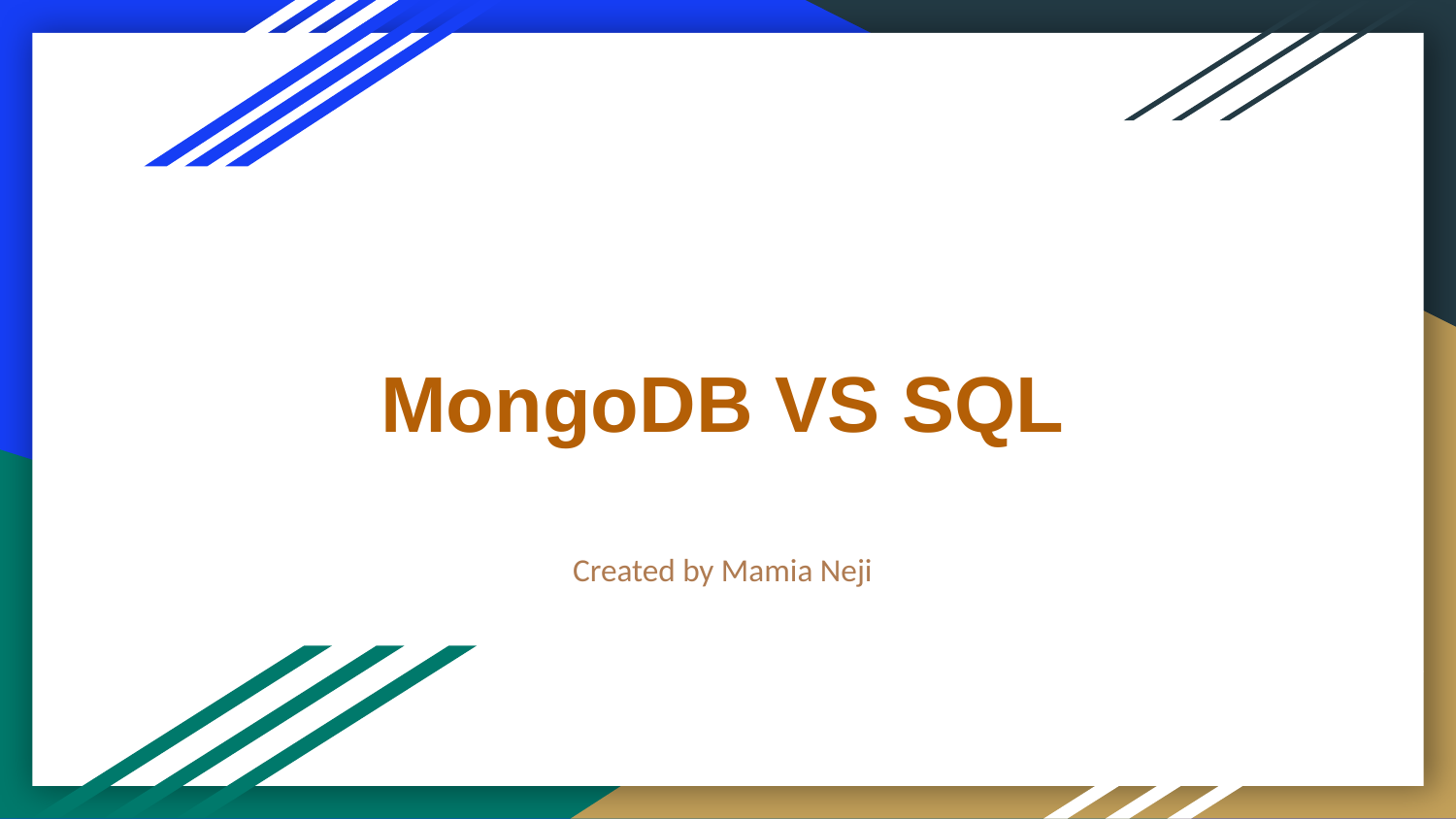

# MongoDB VS SQL
Created by Mamia Neji